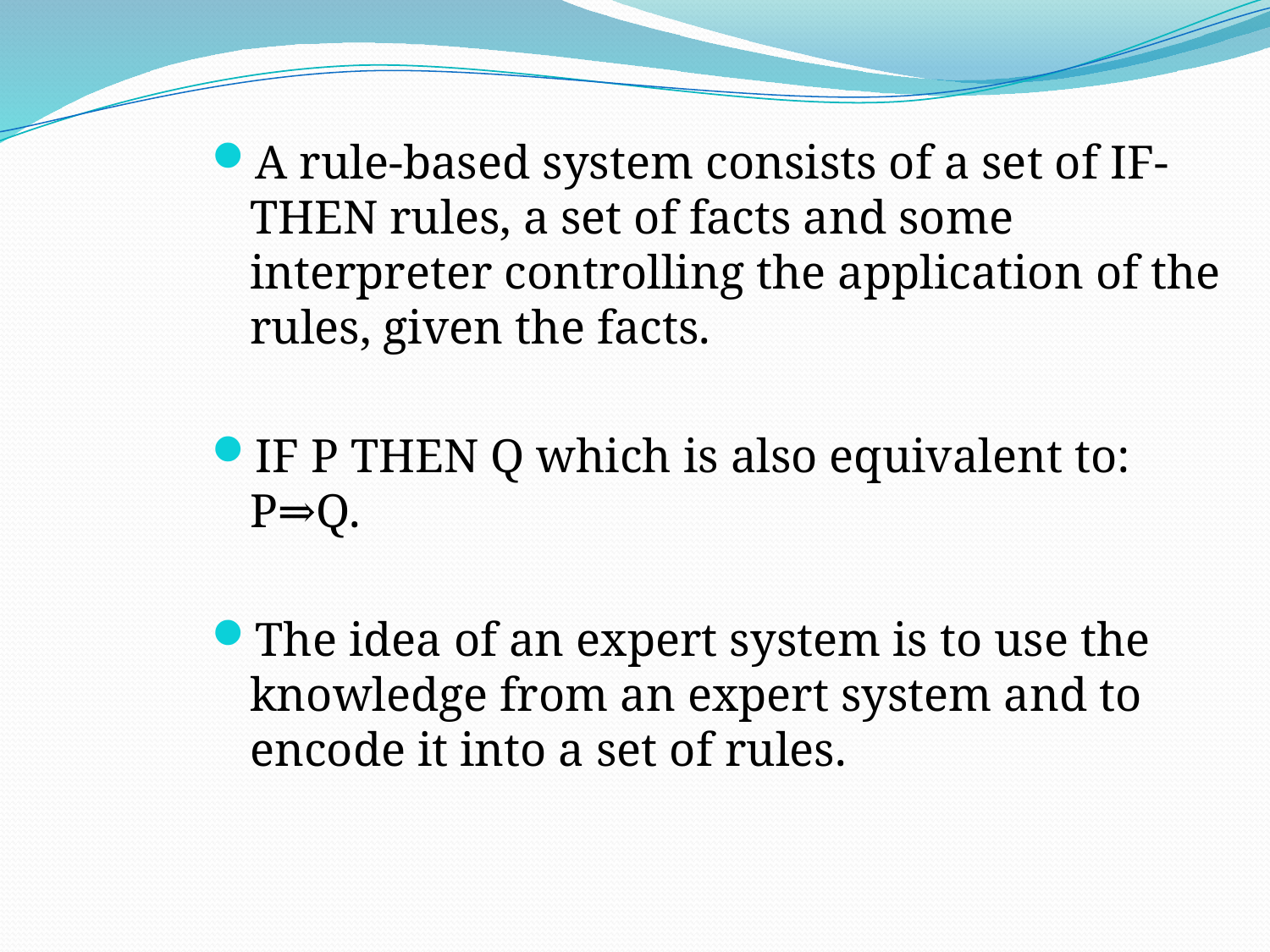

#
A rule-based system consists of a set of IF-THEN rules, a set of facts and some interpreter controlling the application of the rules, given the facts.

IF P THEN Q which is also equivalent to: P⇒Q.

The idea of an expert system is to use the knowledge from an expert system and to encode it into a set of rules.